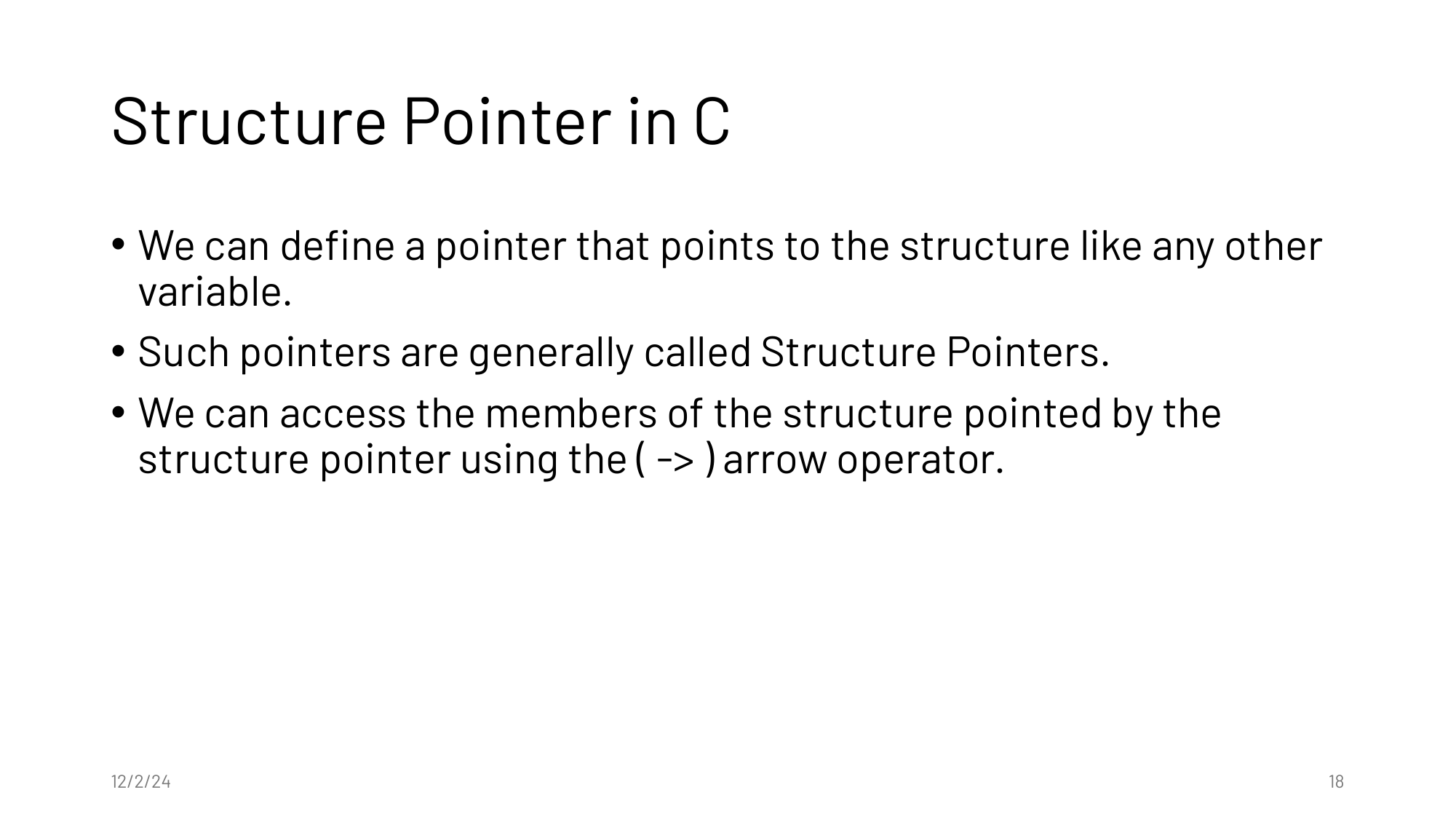

# Structure Pointer in C
We can define a pointer that points to the structure like any other variable.
Such pointers are generally called Structure Pointers.
We can access the members of the structure pointed by the structure pointer using the ( -> ) arrow operator.
12/2/24
18